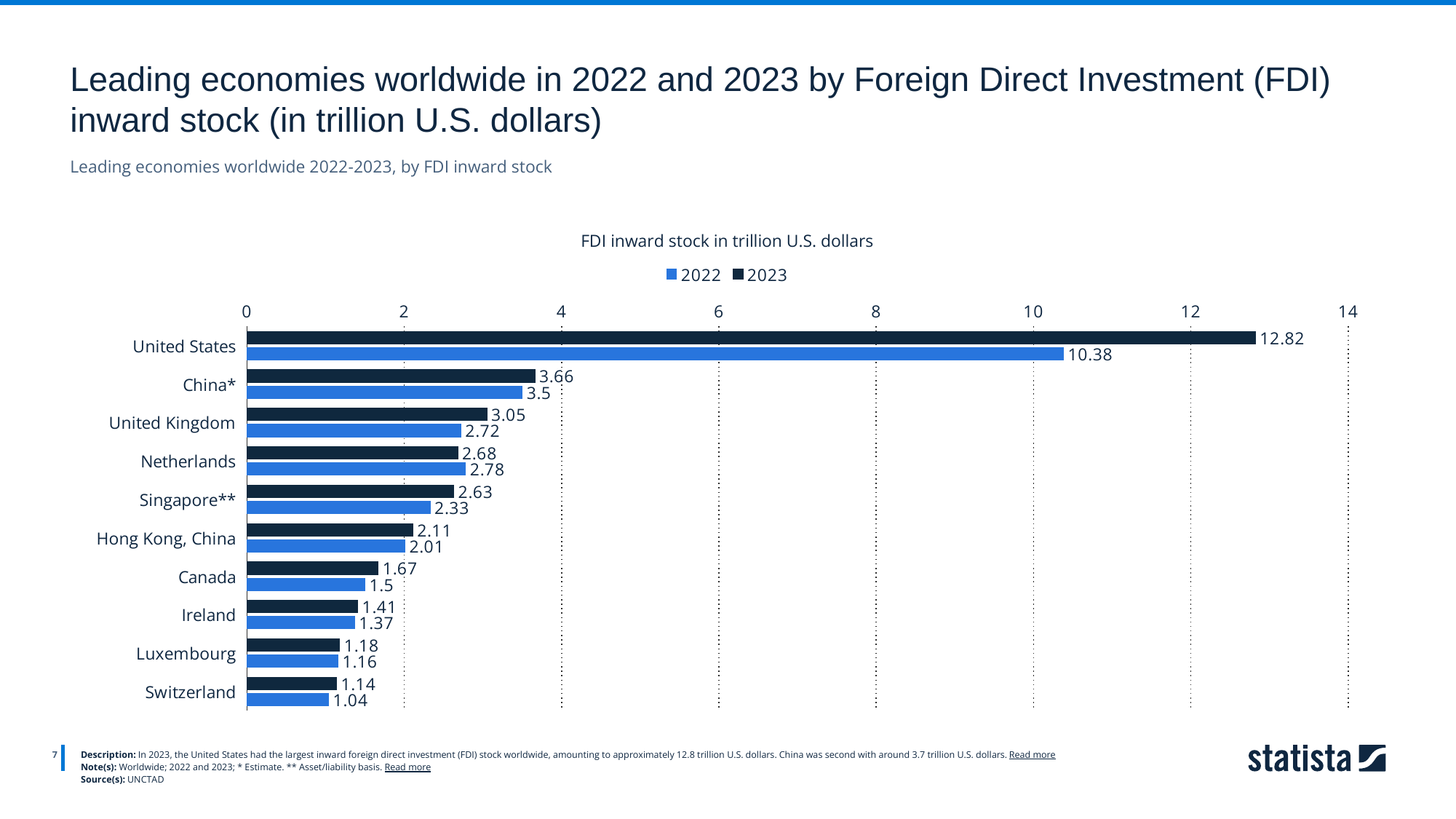

Leading economies worldwide in 2022 and 2023 by Foreign Direct Investment (FDI) inward stock (in trillion U.S. dollars)
Leading economies worldwide 2022-2023, by FDI inward stock
FDI inward stock in trillion U.S. dollars

### Chart

| Category | 2023 | 2022 |
|---|---|---|
| United States | 12.82 | 10.38 |
| China* | 3.66 | 3.5 |
| United Kingdom | 3.05 | 2.72 |
| Netherlands | 2.68 | 2.78 |
| Singapore** | 2.63 | 2.33 |
| Hong Kong, China | 2.11 | 2.01 |
| Canada | 1.67 | 1.5 |
| Ireland | 1.41 | 1.37 |
| Luxembourg | 1.18 | 1.16 |
| Switzerland | 1.14 | 1.04 |
7
Description: In 2023, the United States had the largest inward foreign direct investment (FDI) stock worldwide, amounting to approximately 12.8 trillion U.S. dollars. China was second with around 3.7 trillion U.S. dollars. Read more
Note(s): Worldwide; 2022 and 2023; * Estimate. ** Asset/liability basis. Read more
Source(s): UNCTAD